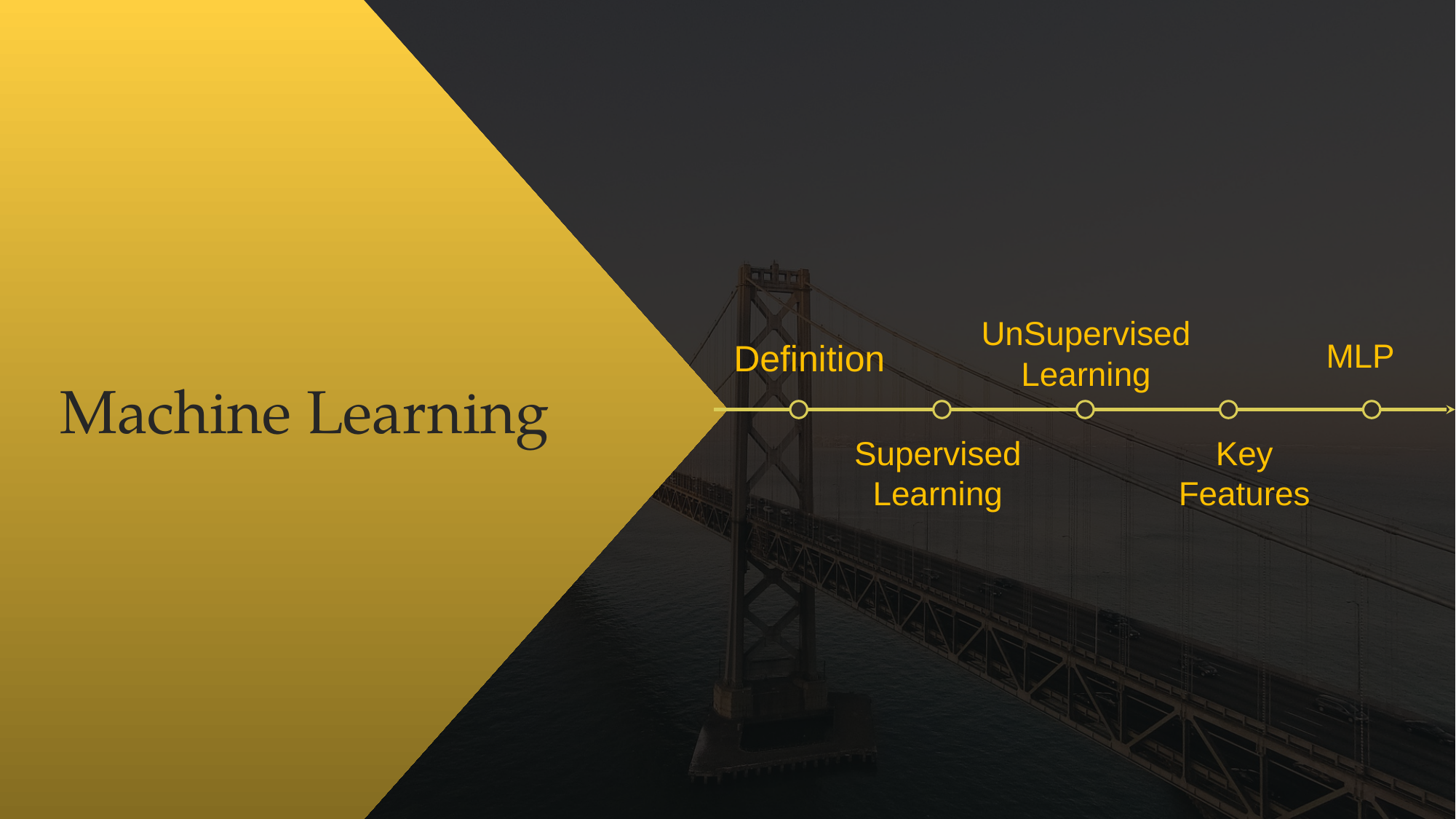

UnSupervised
Learning

Definition
MLP
Machine Learning

Supervised
Learning
Key Features